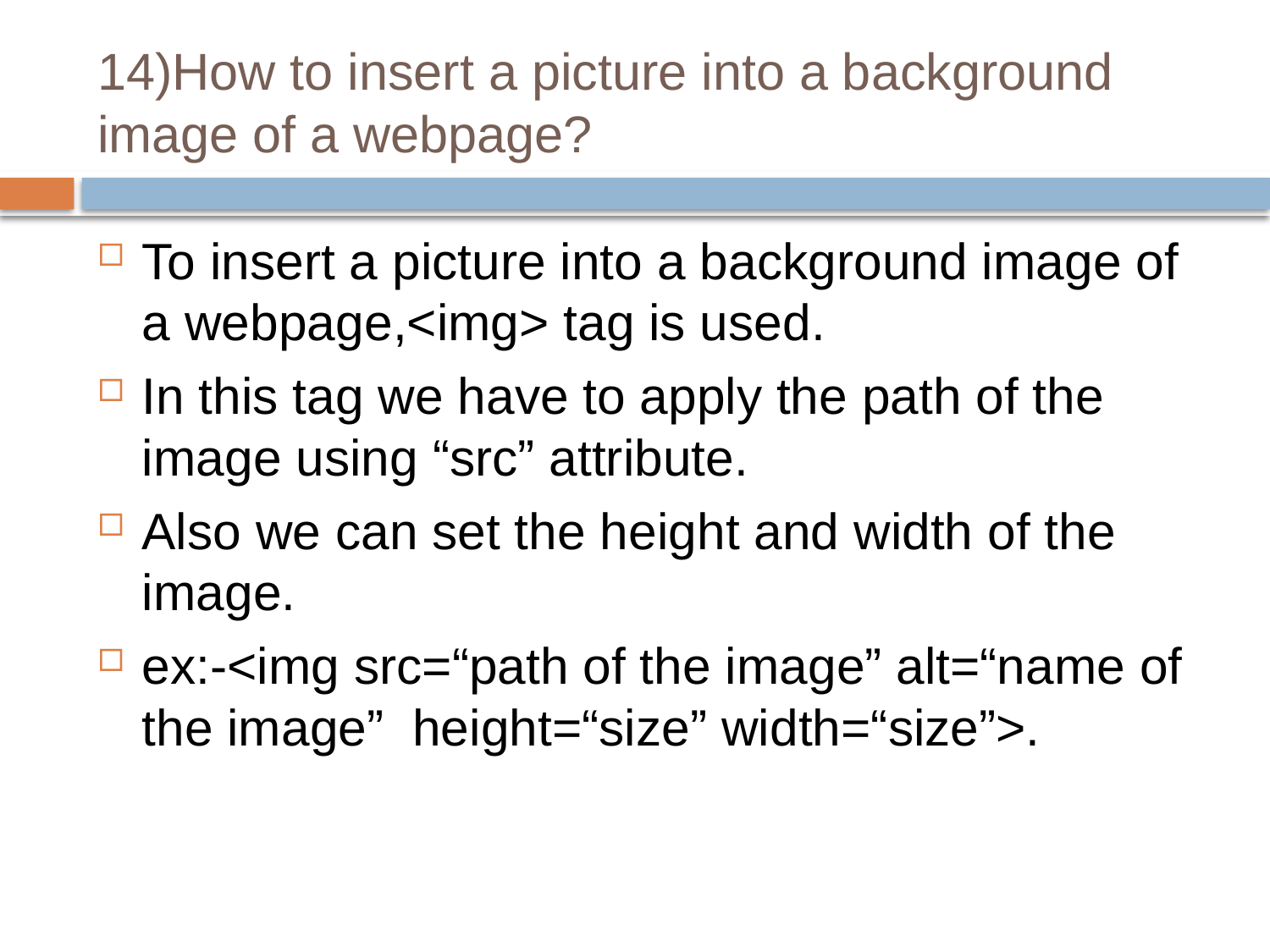

# 14)How to insert a picture into a background image of a webpage?
To insert a picture into a background image of a webpage,<img> tag is used.
In this tag we have to apply the path of the image using “src” attribute.
Also we can set the height and width of the image.
ex:-<img src=“path of the image” alt=“name of the image”  height=“size” width=“size”>.